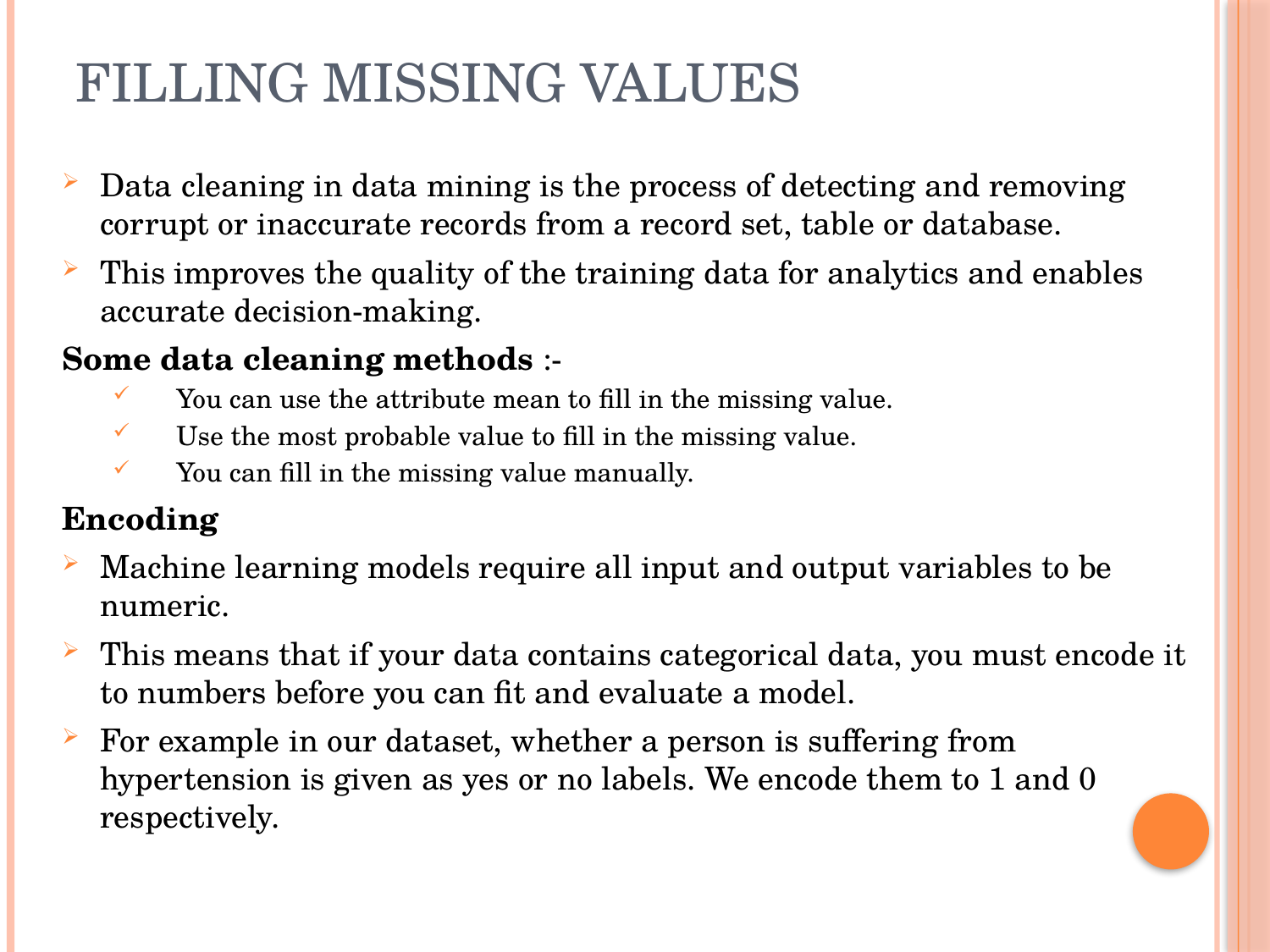

# Filling Missing Values
Data cleaning in data mining is the process of detecting and removing corrupt or inaccurate records from a record set, table or database.
This improves the quality of the training data for analytics and enables accurate decision-making.
Some data cleaning methods :-
You can use the attribute mean to fill in the missing value.
Use the most probable value to fill in the missing value.
You can fill in the missing value manually.
Encoding
Machine learning models require all input and output variables to be numeric.
This means that if your data contains categorical data, you must encode it to numbers before you can fit and evaluate a model.
For example in our dataset, whether a person is suffering from hypertension is given as yes or no labels. We encode them to 1 and 0 respectively.